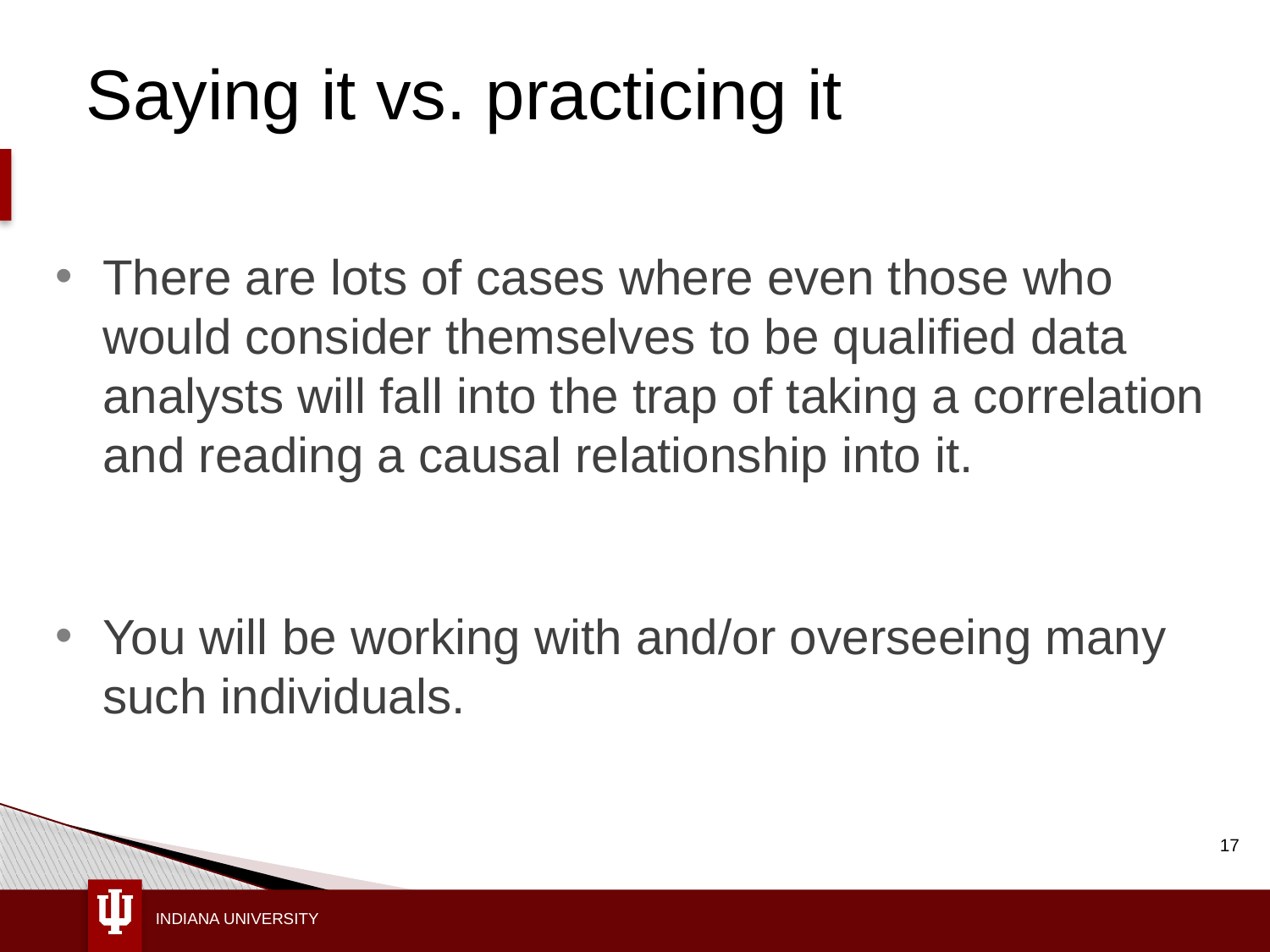

# Saying it vs. practicing it

There are lots of cases where even those who would consider themselves to be qualified data analysts will fall into the trap of taking a correlation and reading a causal relationship into it.

You will be working with and/or overseeing many such individuals.

17